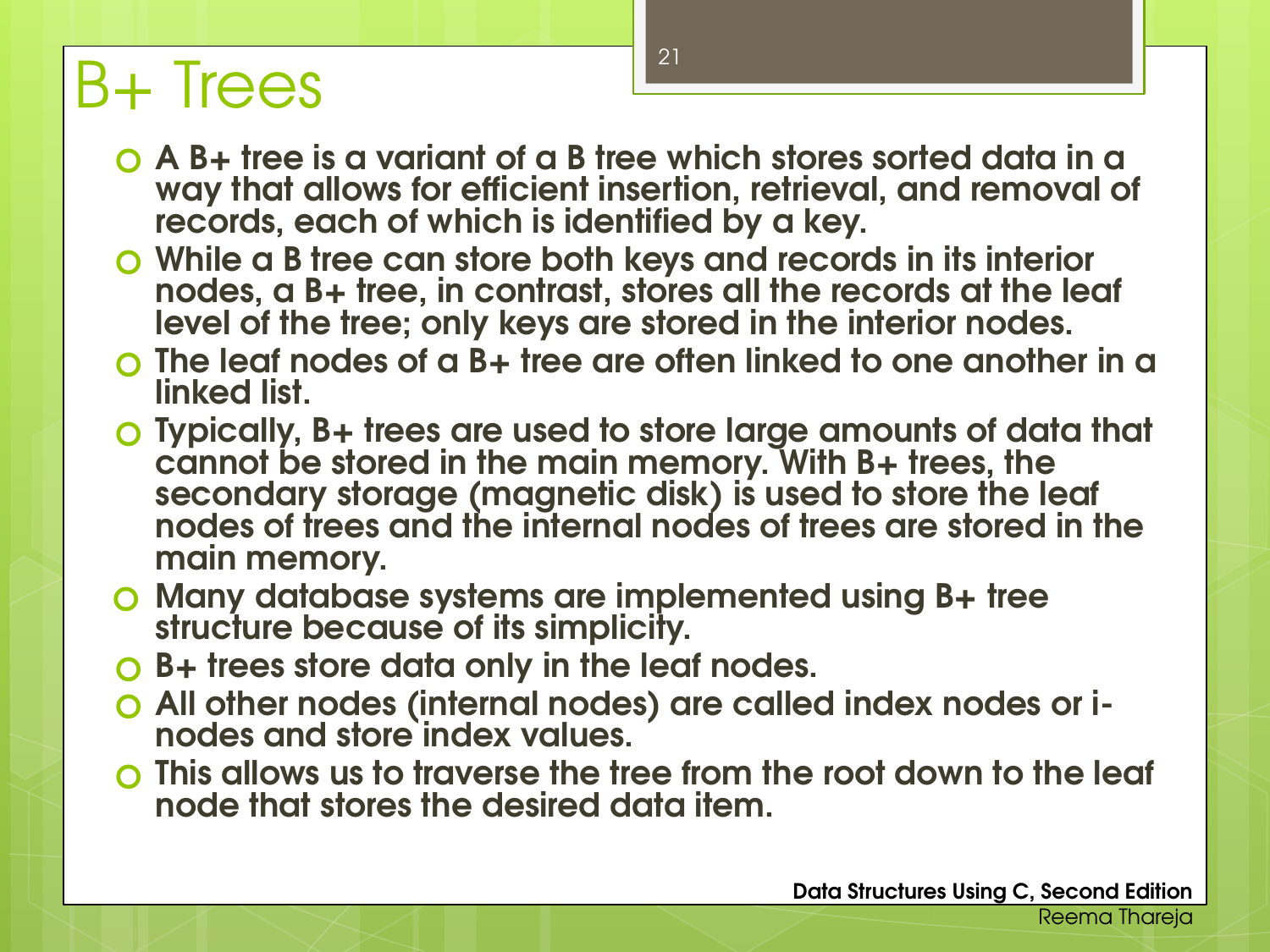

21
# B+ Trees
A B+ tree is a variant of a B tree which stores sorted data in a way that allows for efficient insertion, retrieval, and removal of records, each of which is identified by a key.
While a B tree can store both keys and records in its interior nodes, a B+ tree, in contrast, stores all the records at the leaf level of the tree; only keys are stored in the interior nodes.
The leaf nodes of a B+ tree are often linked to one another in a linked list.
Typically, B+ trees are used to store large amounts of data that cannot be stored in the main memory. With B+ trees, the secondary storage (magnetic disk) is used to store the leaf nodes of trees and the internal nodes of trees are stored in the main memory.
Many database systems are implemented using B+ tree structure because of its simplicity.
B+ trees store data only in the leaf nodes.
All other nodes (internal nodes) are called index nodes or i-nodes and store index values.
This allows us to traverse the tree from the root down to the leaf node that stores the desired data item.
Data Structures Using C, Second Edition
Reema Thareja